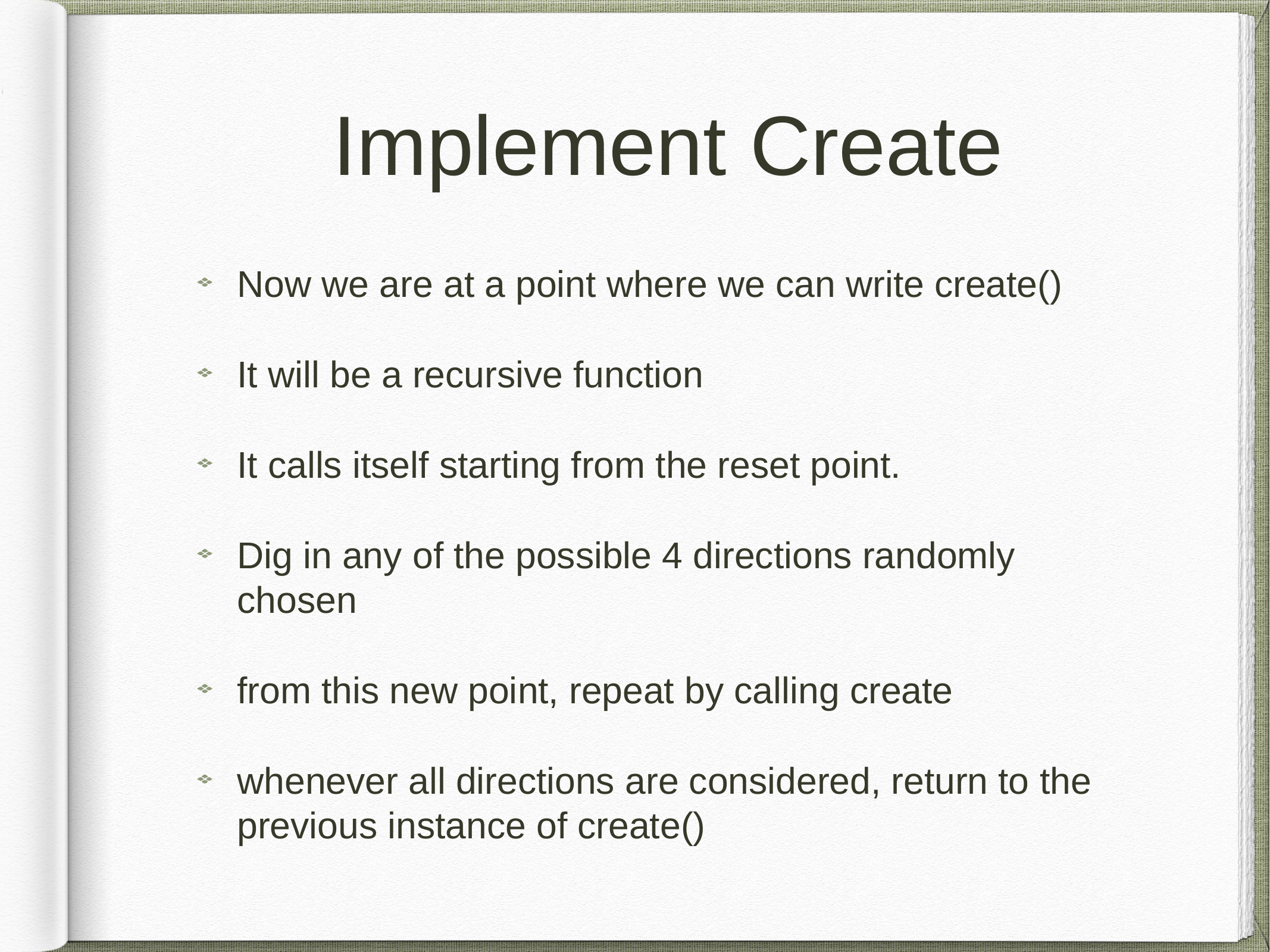

# Implement Create
Now we are at a point where we can write create()
It will be a recursive function
It calls itself starting from the reset point.
Dig in any of the possible 4 directions randomly chosen
from this new point, repeat by calling create
whenever all directions are considered, return to the previous instance of create()